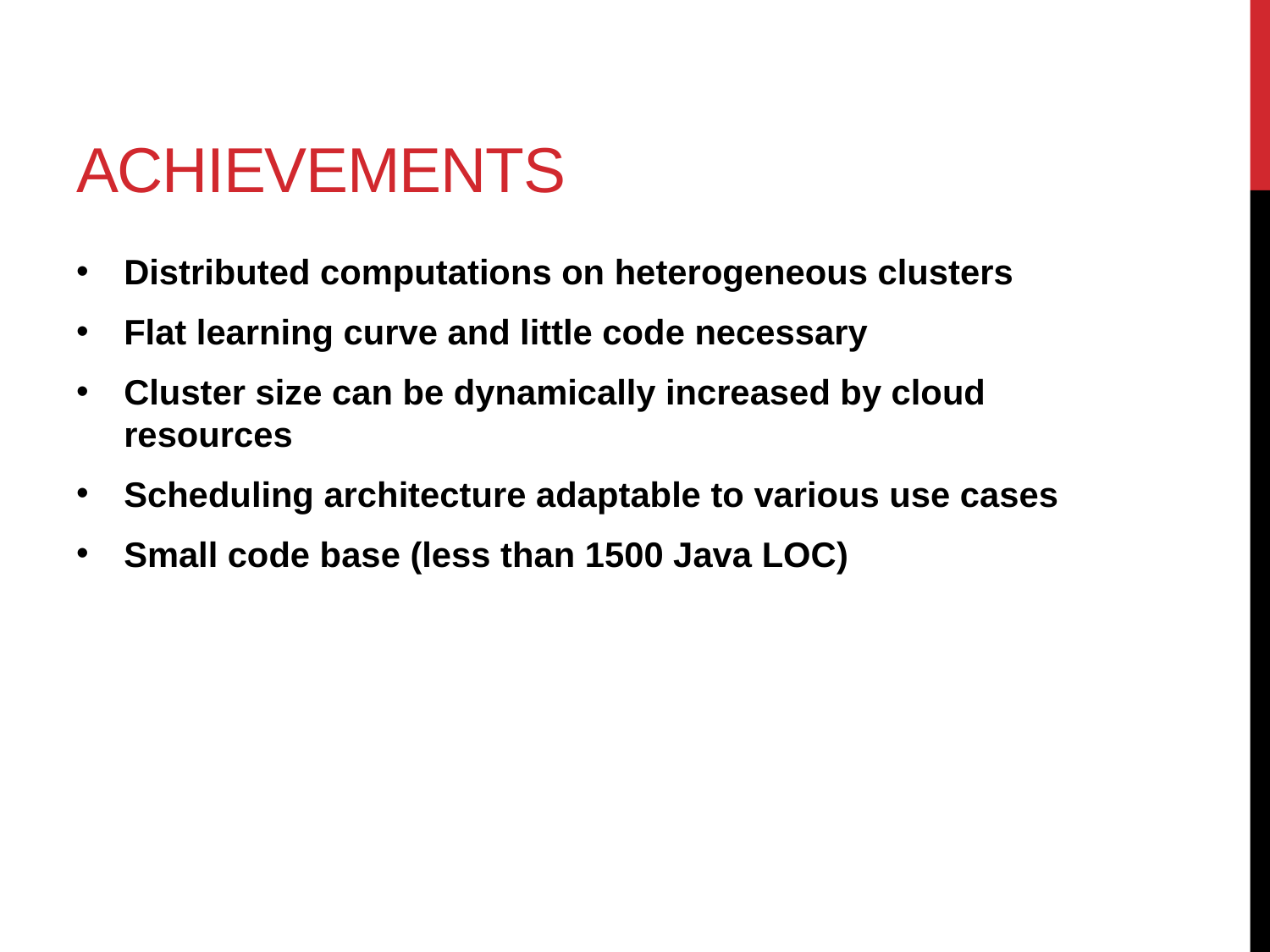

# Achievements
Distributed computations on heterogeneous clusters
Flat learning curve and little code necessary
Cluster size can be dynamically increased by cloud resources
Scheduling architecture adaptable to various use cases
Small code base (less than 1500 Java LOC)